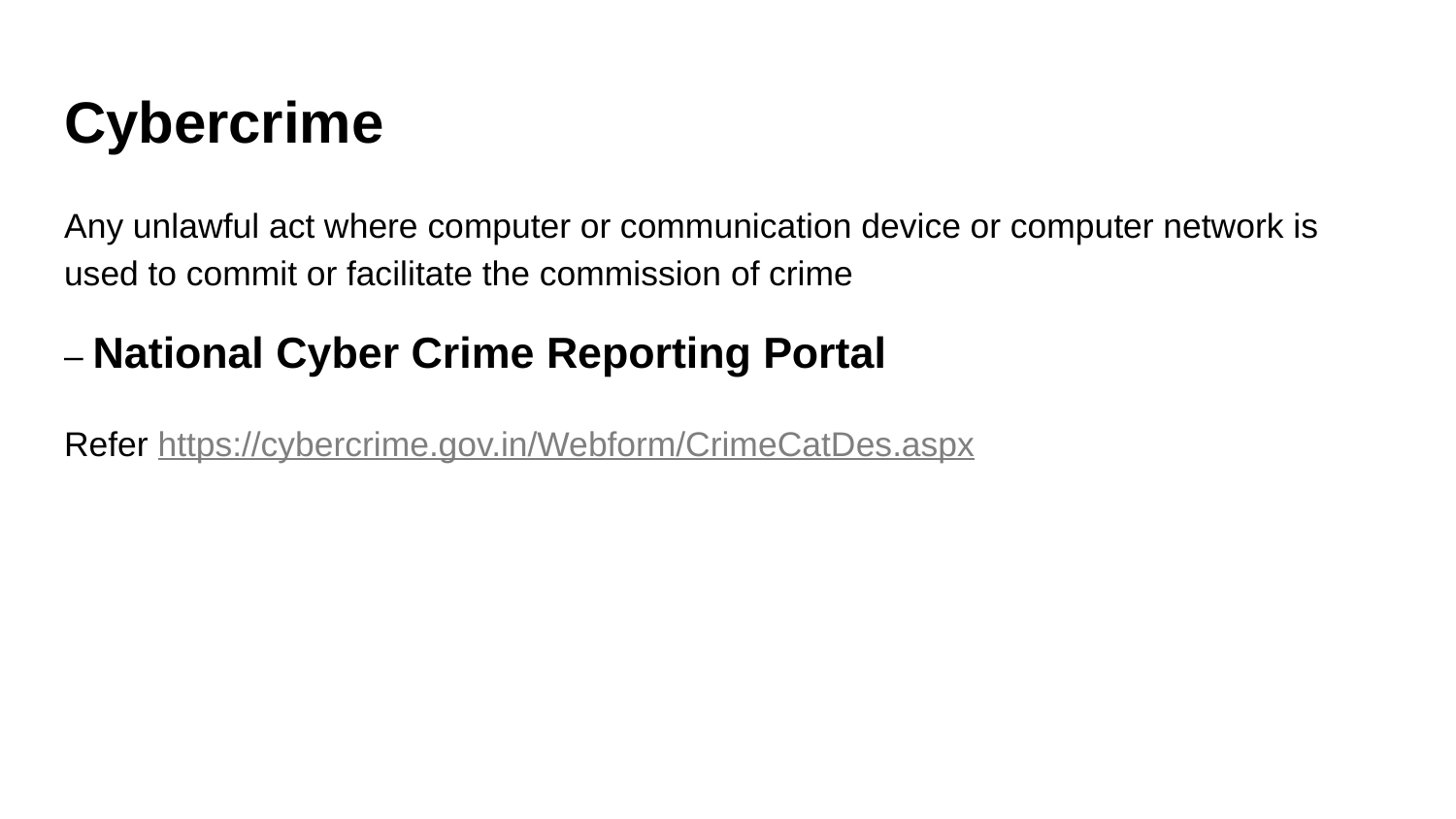

# Cybercrime
Any unlawful act where computer or communication device or computer network is used to commit or facilitate the commission of crime
– National Cyber Crime Reporting Portal
Refer https://cybercrime.gov.in/Webform/CrimeCatDes.aspx